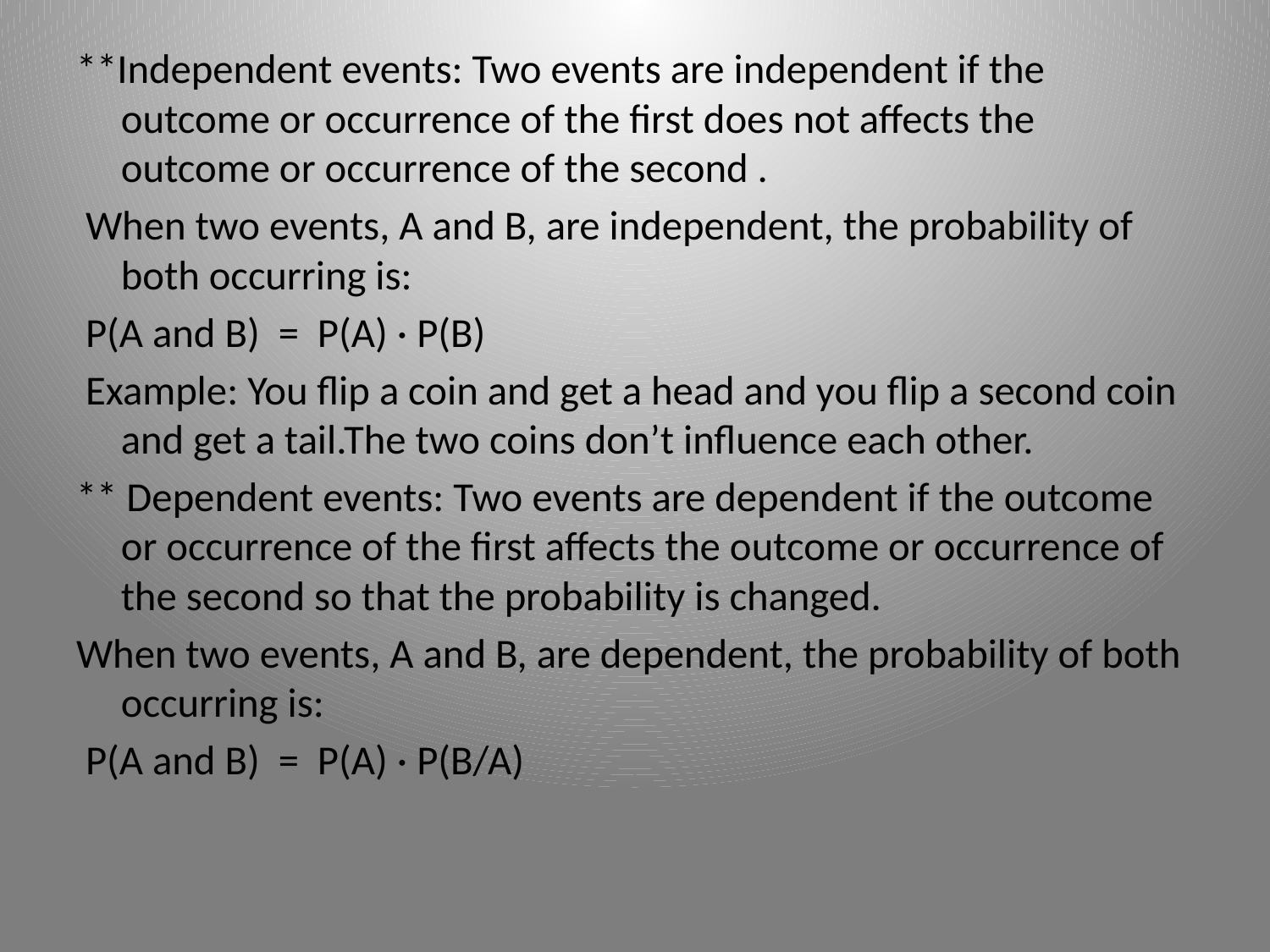

**Independent events: Two events are independent if the outcome or occurrence of the first does not affects the outcome or occurrence of the second .
 When two events, A and B, are independent, the probability of both occurring is:
 P(A and B)  =  P(A) · P(B)
 Example: You flip a coin and get a head and you flip a second coin and get a tail.The two coins don’t influence each other.
** Dependent events: Two events are dependent if the outcome or occurrence of the first affects the outcome or occurrence of the second so that the probability is changed.
When two events, A and B, are dependent, the probability of both occurring is:
 P(A and B)  =  P(A) · P(B/A)
#